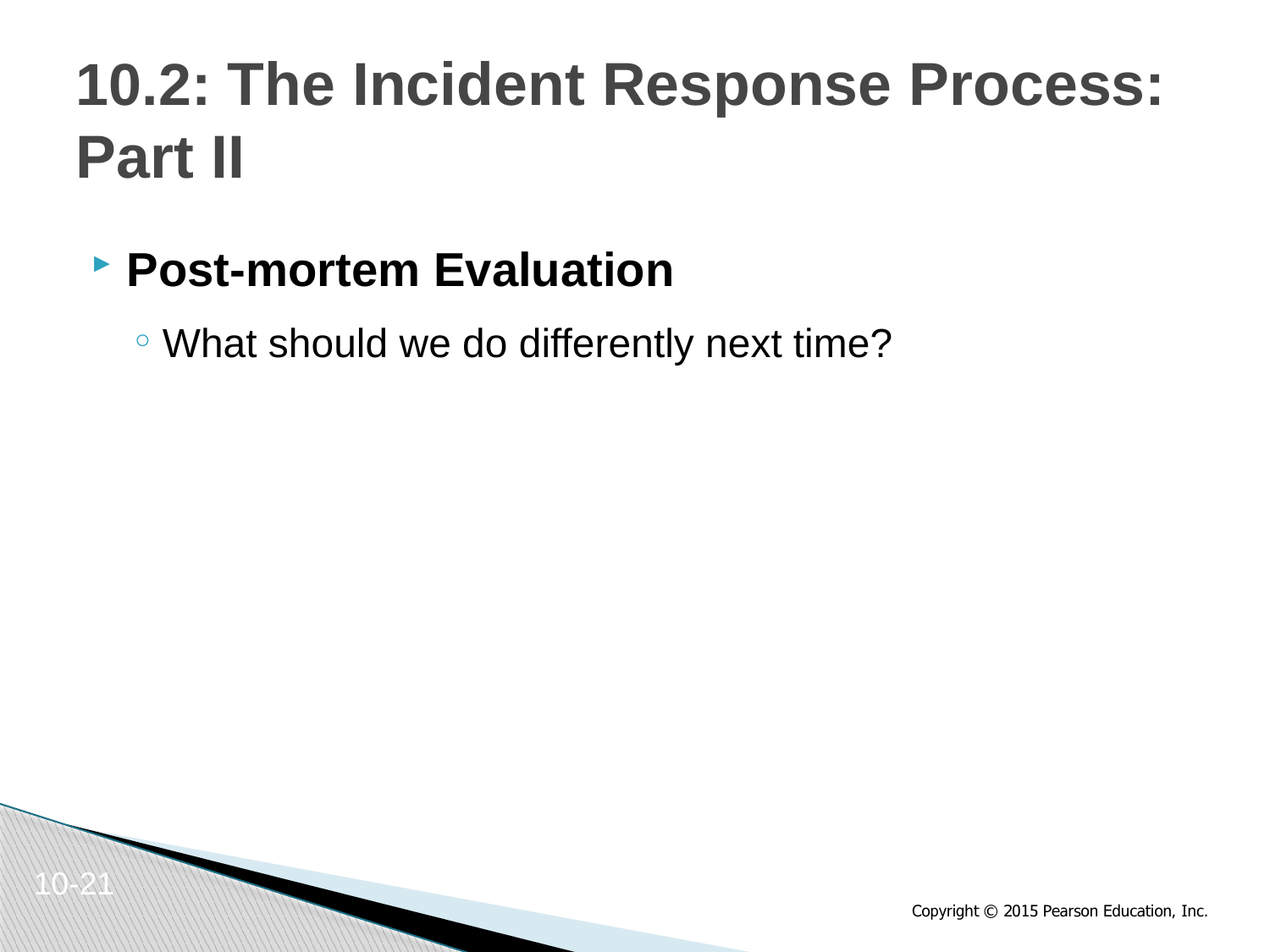

# 10.2: The Incident Response Process: Part II
Post-mortem Evaluation
What should we do differently next time?

10-21